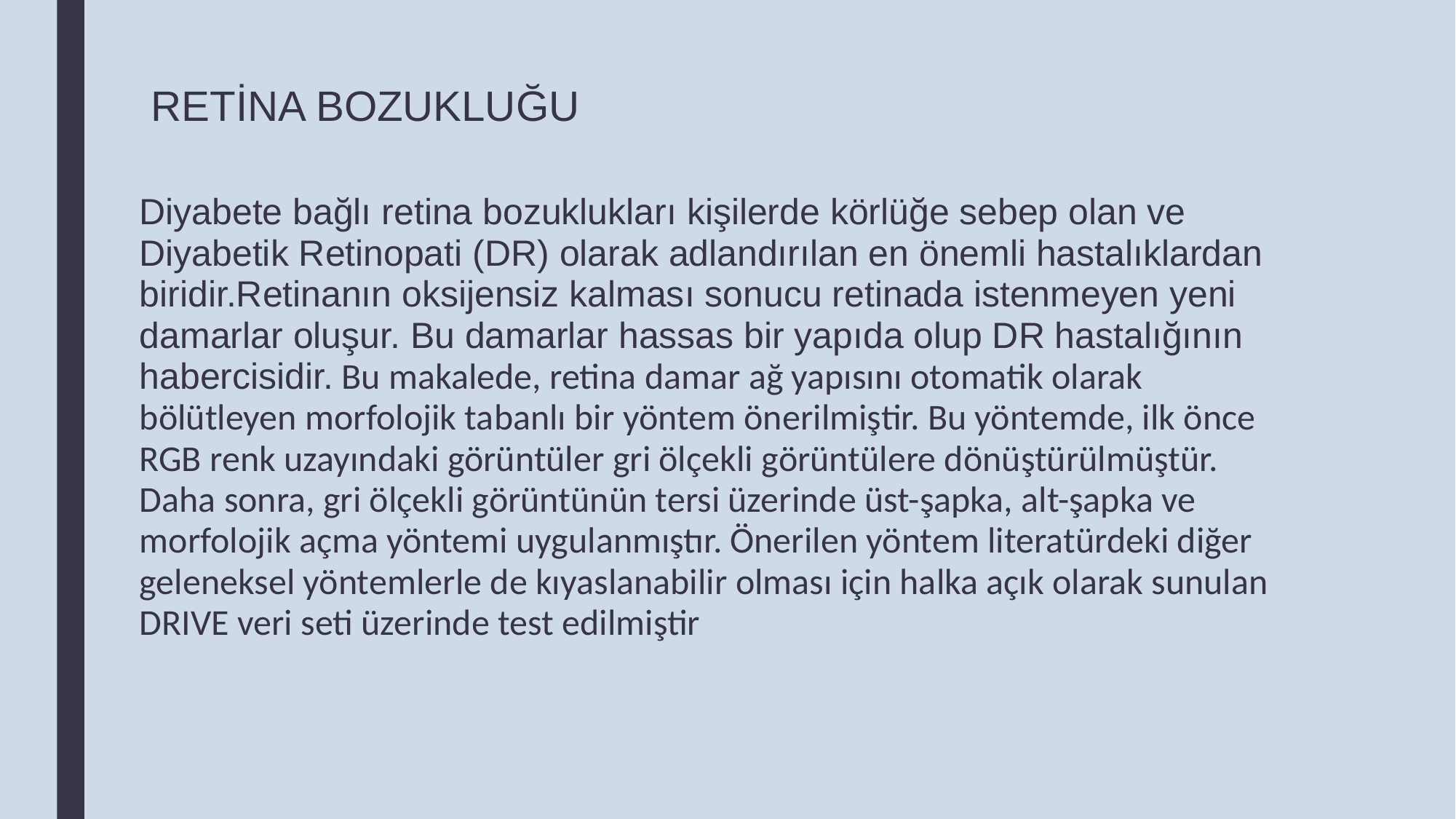

# RETİNA BOZUKLUĞU
Diyabete bağlı retina bozuklukları kişilerde körlüğe sebep olan ve Diyabetik Retinopati (DR) olarak adlandırılan en önemli hastalıklardan biridir.Retinanın oksijensiz kalması sonucu retinada istenmeyen yeni damarlar oluşur. Bu damarlar hassas bir yapıda olup DR hastalığının habercisidir. Bu makalede, retina damar ağ yapısını otomatik olarak bölütleyen morfolojik tabanlı bir yöntem önerilmiştir. Bu yöntemde, ilk önce RGB renk uzayındaki görüntüler gri ölçekli görüntülere dönüştürülmüştür. Daha sonra, gri ölçekli görüntünün tersi üzerinde üst-şapka, alt-şapka ve morfolojik açma yöntemi uygulanmıştır. Önerilen yöntem literatürdeki diğer geleneksel yöntemlerle de kıyaslanabilir olması için halka açık olarak sunulan DRIVE veri seti üzerinde test edilmiştir